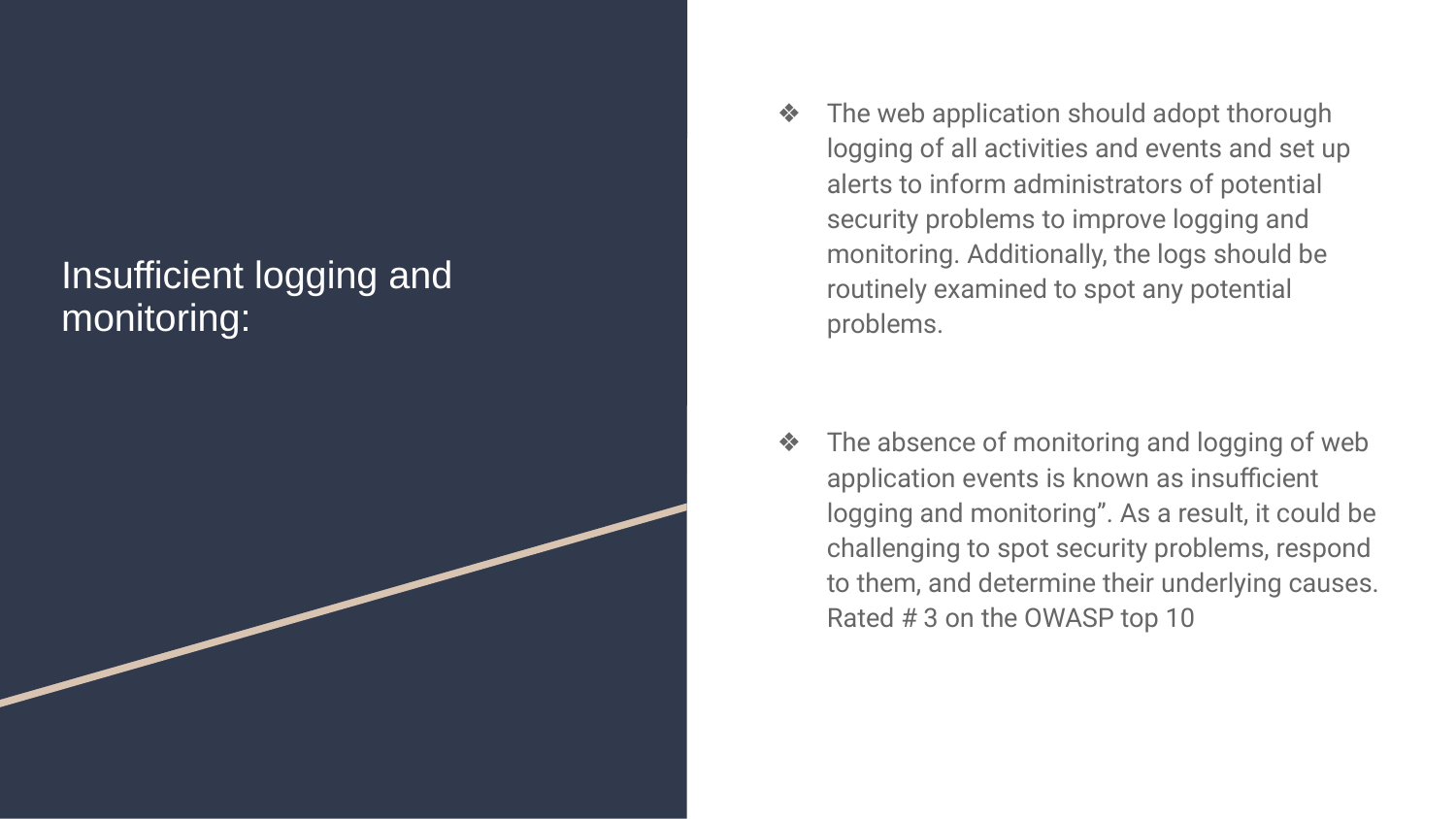

The web application should adopt thorough logging of all activities and events and set up alerts to inform administrators of potential security problems to improve logging and monitoring. Additionally, the logs should be routinely examined to spot any potential problems.

The absence of monitoring and logging of web application events is known as insufficient logging and monitoring”. As a result, it could be challenging to spot security problems, respond to them, and determine their underlying causes. Rated # 3 on the OWASP top 10
# Insufficient logging and monitoring: